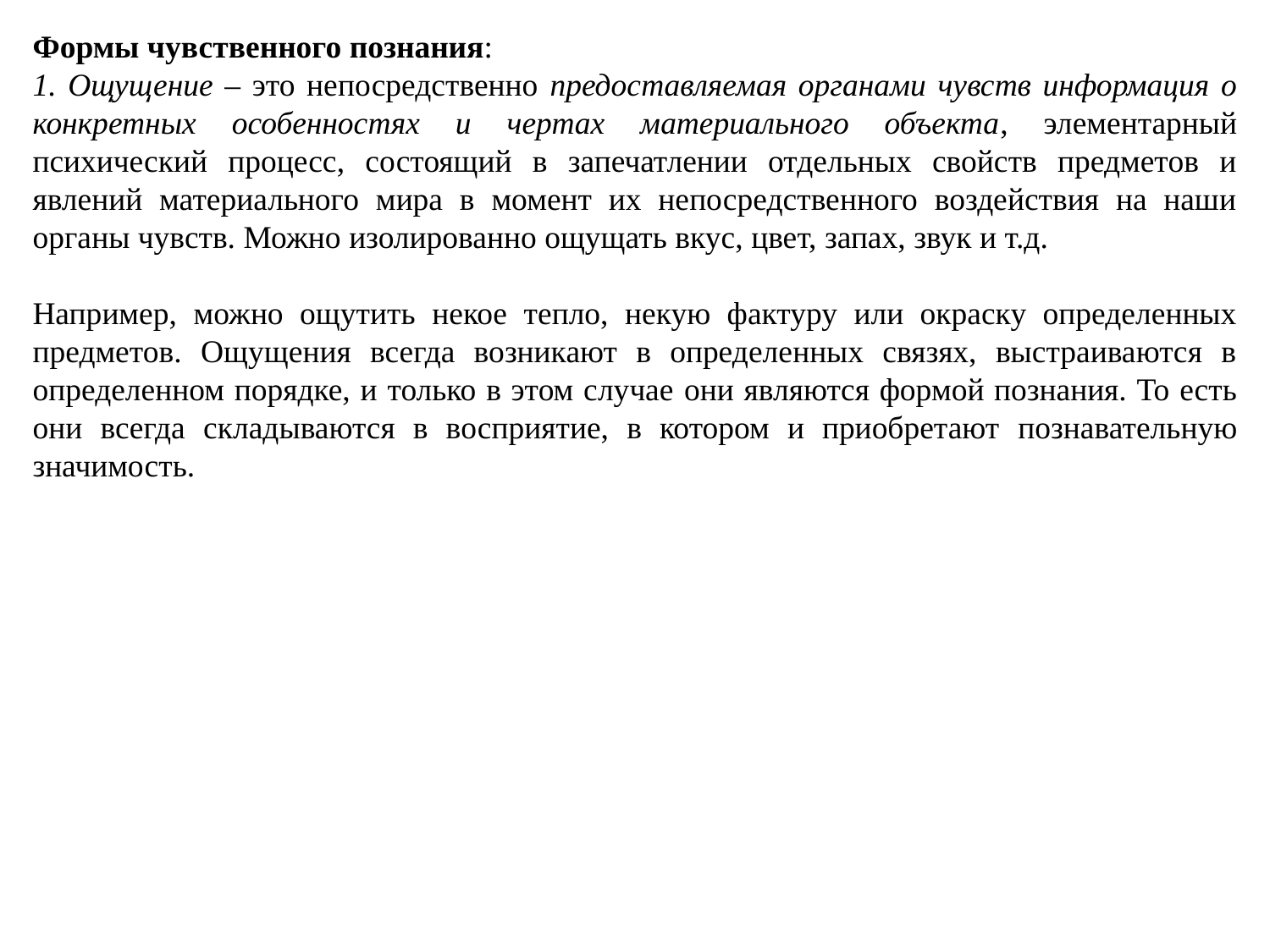

Формы чувственного познания:
1. Ощущение – это непосредственно предоставляемая органами чувств информация о конкретных особенностях и чертах материального объекта, элементарный психический процесс, состоящий в запечатлении отдельных свойств предметов и явлений материального мира в момент их непосредственного воздействия на наши органы чувств. Можно изолированно ощущать вкус, цвет, запах, звук и т.д.

Например, можно ощутить некое тепло, некую фактуру или окраску определенных предметов. Ощущения всегда возникают в определенных связях, выстраиваются в определенном порядке, и только в этом случае они являются формой познания. То есть они всегда складываются в восприятие, в котором и приобретают познавательную значимость.